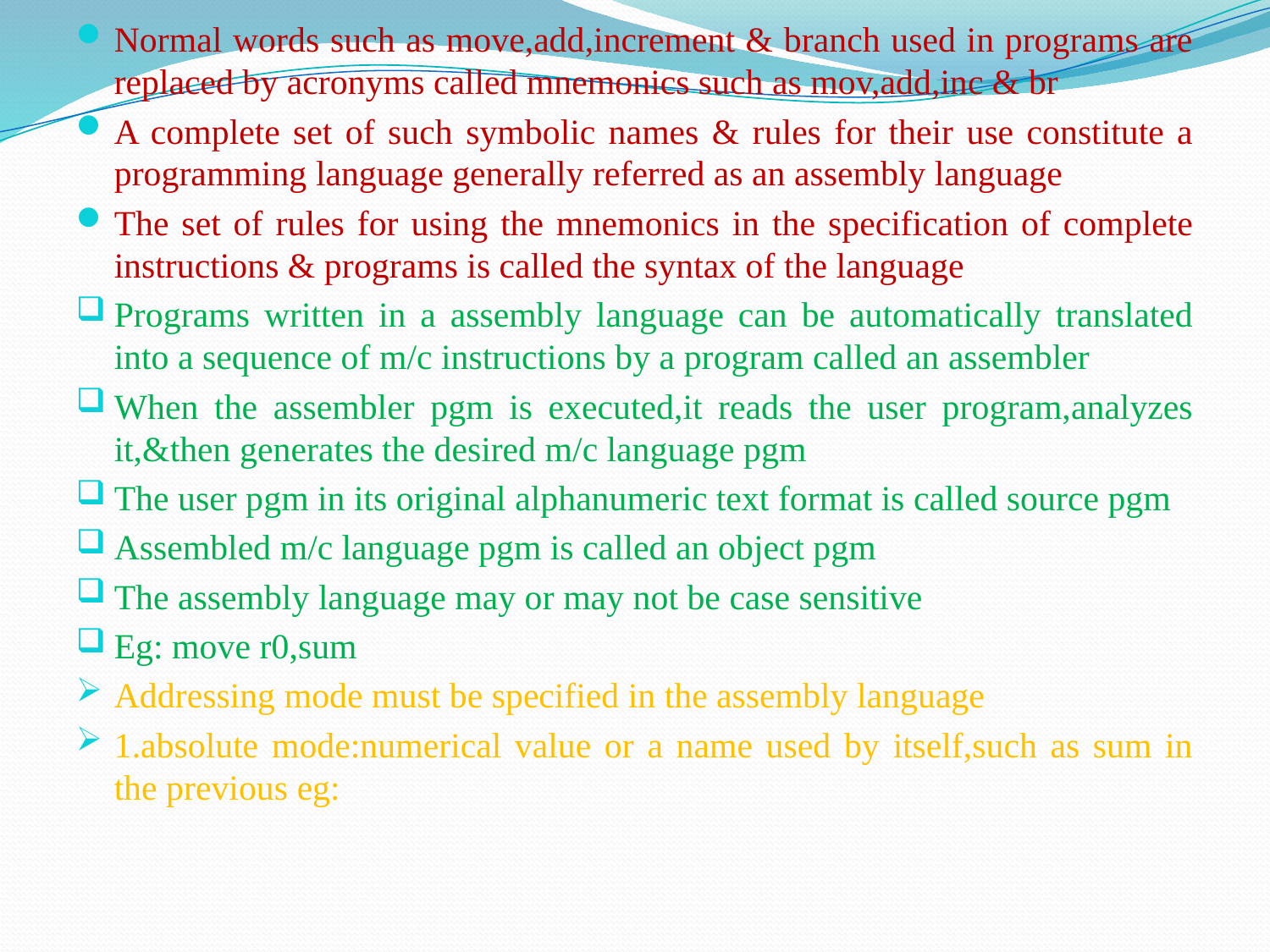

Normal words such as move,add,increment & branch used in programs are replaced by acronyms called mnemonics such as mov,add,inc & br
A complete set of such symbolic names & rules for their use constitute a programming language generally referred as an assembly language
The set of rules for using the mnemonics in the specification of complete instructions & programs is called the syntax of the language
Programs written in a assembly language can be automatically translated into a sequence of m/c instructions by a program called an assembler
When the assembler pgm is executed,it reads the user program,analyzes it,&then generates the desired m/c language pgm
The user pgm in its original alphanumeric text format is called source pgm
Assembled m/c language pgm is called an object pgm
The assembly language may or may not be case sensitive
Eg: move r0,sum
Addressing mode must be specified in the assembly language
1.absolute mode:numerical value or a name used by itself,such as sum in the previous eg:

#